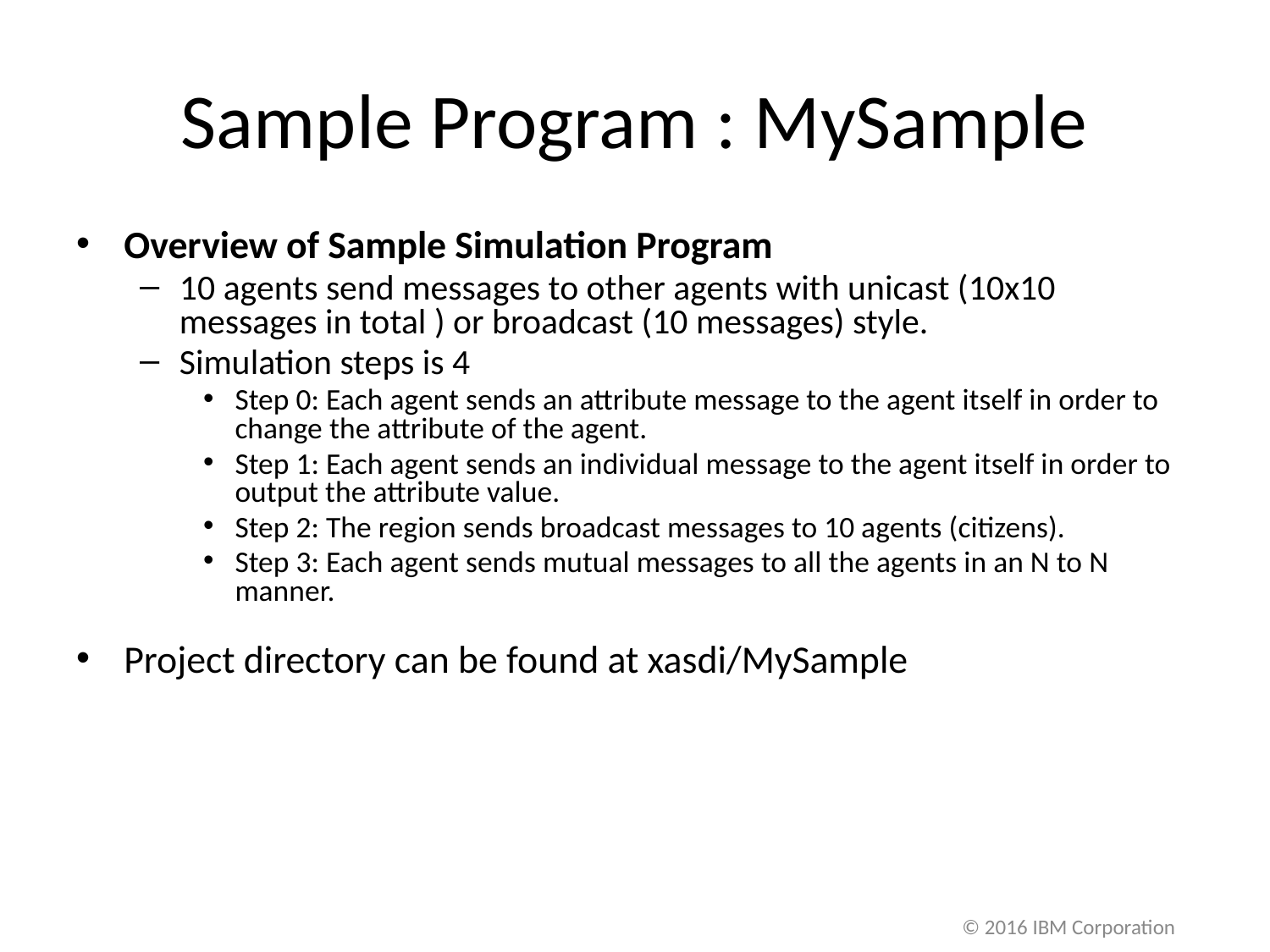

# Sample Program : MySample
Overview of Sample Simulation Program
10 agents send messages to other agents with unicast (10x10 messages in total ) or broadcast (10 messages) style.
Simulation steps is 4
Step 0: Each agent sends an attribute message to the agent itself in order to change the attribute of the agent.
Step 1: Each agent sends an individual message to the agent itself in order to output the attribute value.
Step 2: The region sends broadcast messages to 10 agents (citizens).
Step 3: Each agent sends mutual messages to all the agents in an N to N manner.
Project directory can be found at xasdi/MySample

© 2016 IBM Corporation